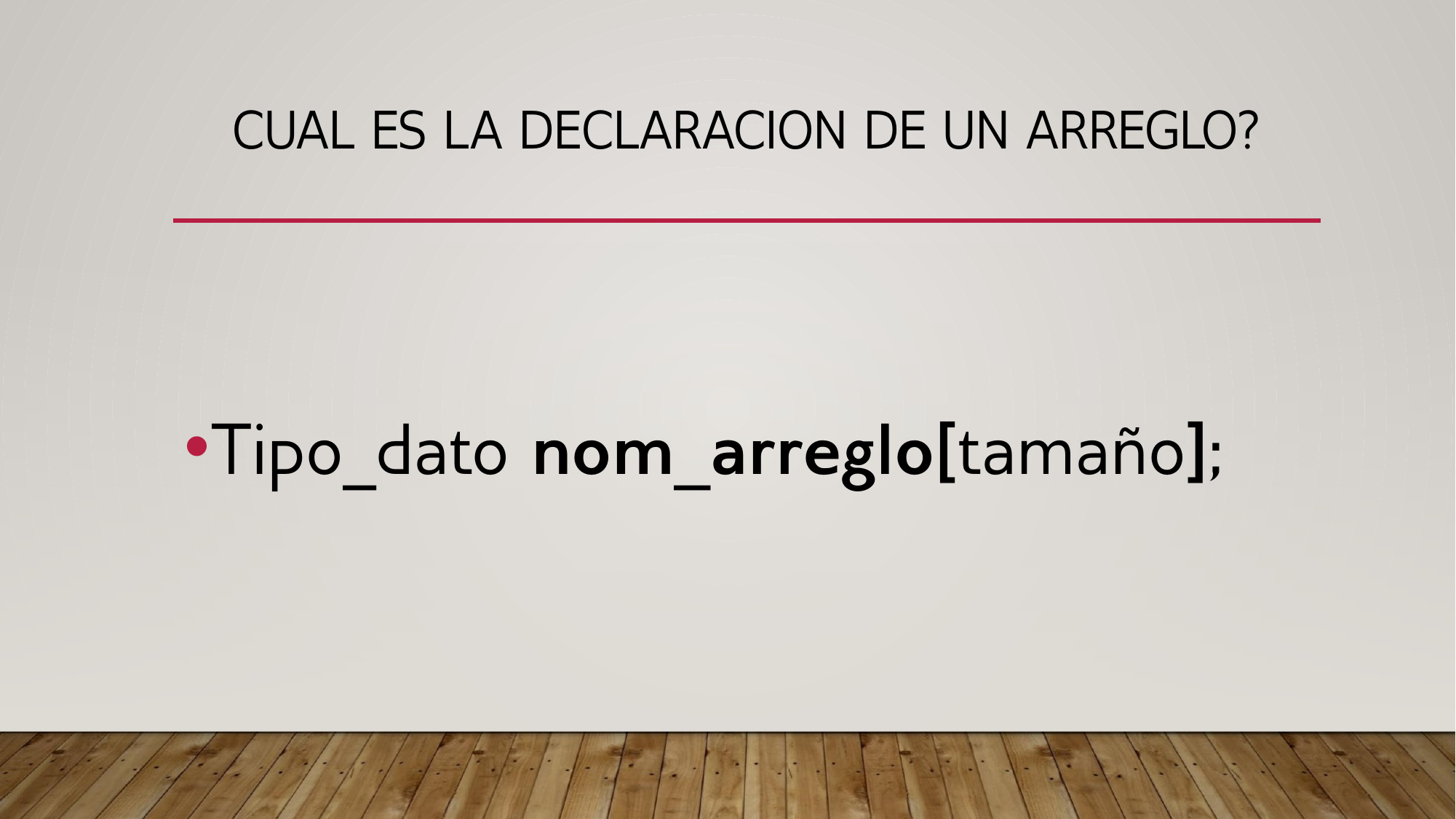

# CUAL ES LA DECLARACION DE UN ARREGLO?

Tipo_dato nom_arreglo[tamaño];